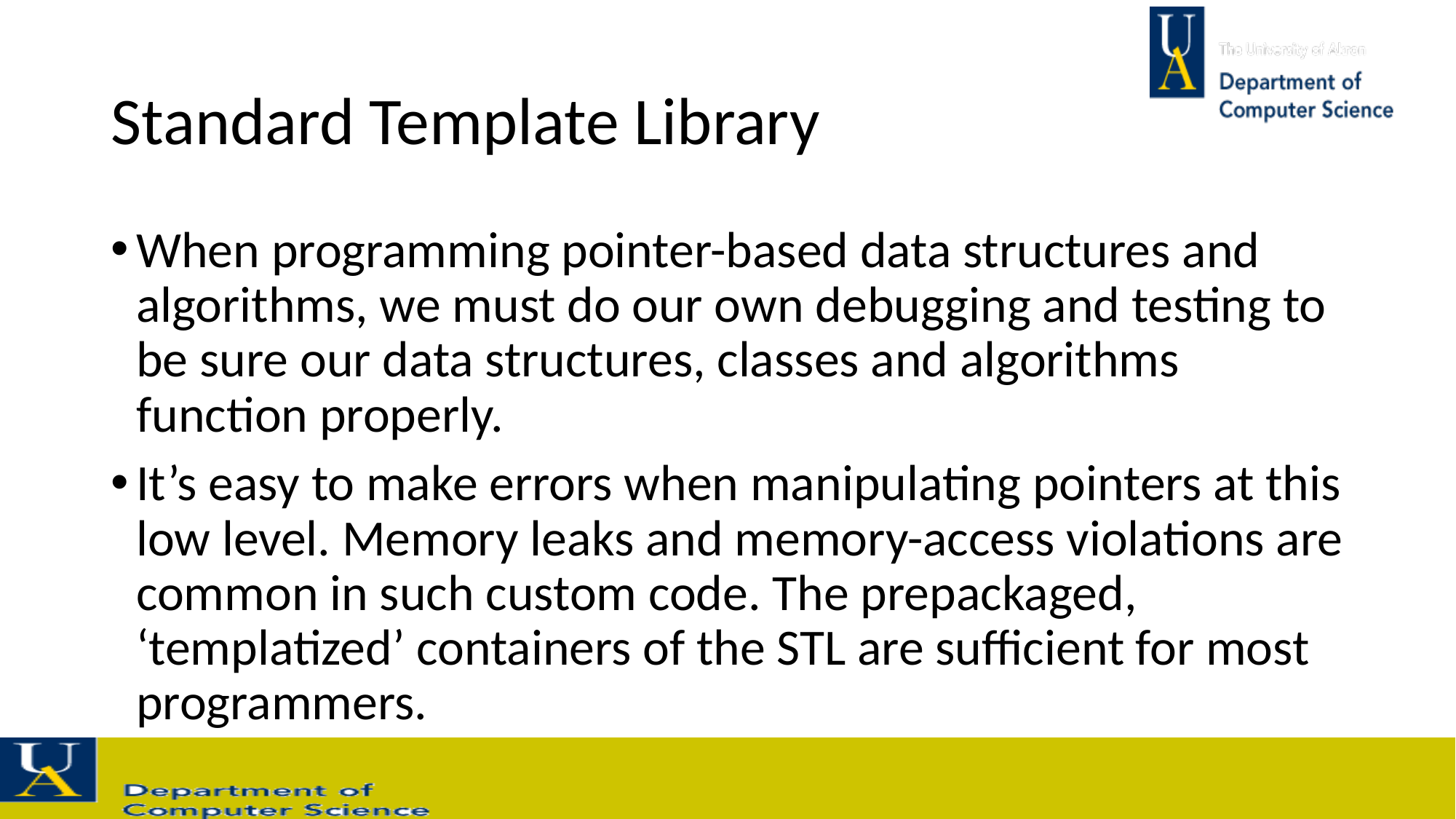

# Standard Template Library
When programming pointer-based data structures and algorithms, we must do our own debugging and testing to be sure our data structures, classes and algorithms function properly.
It’s easy to make errors when manipulating pointers at this low level. Memory leaks and memory-access violations are common in such custom code. The prepackaged, ‘templatized’ containers of the STL are sufficient for most programmers.